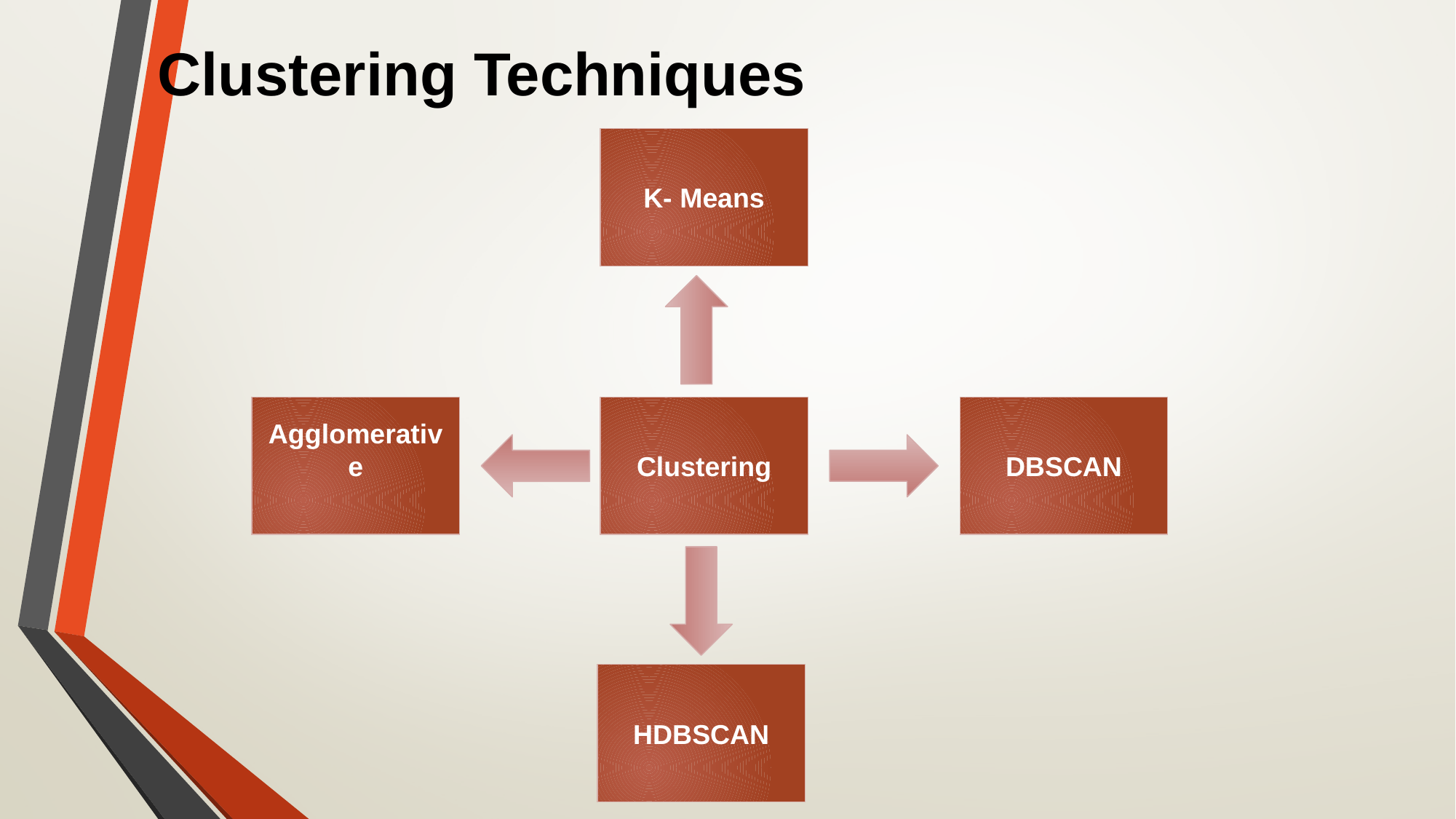

# Clustering Techniques
K- Means

Agglomerative

Clustering
DBSCAN

HDBSCAN